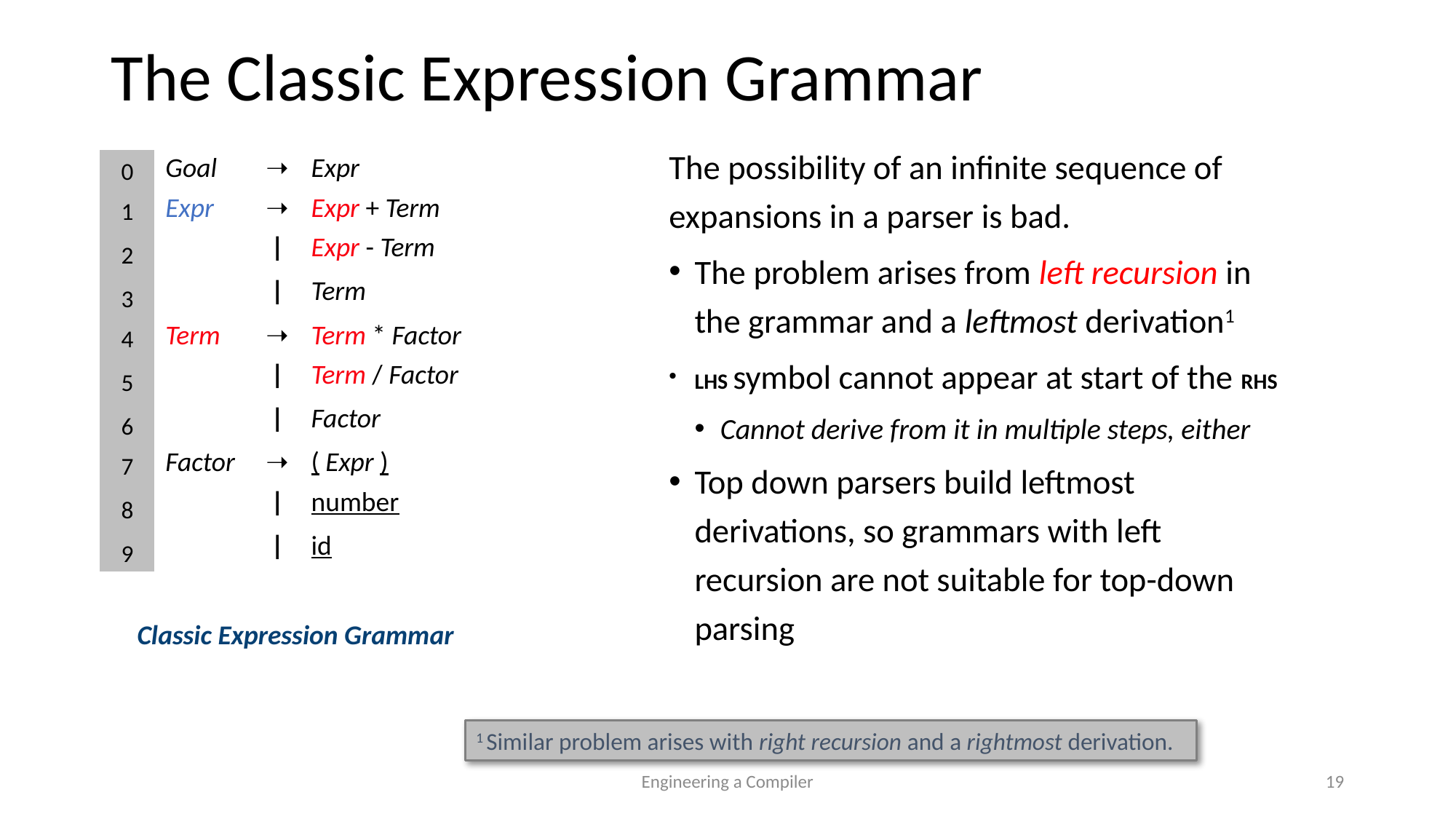

The Classic Expression Grammar
The possibility of an infinite sequence of expansions in a parser is bad.
The problem arises from left recursion in the grammar and a leftmost derivation1
LHS symbol cannot appear at start of the RHS
Cannot derive from it in multiple steps, either
Top down parsers build leftmost derivations, so grammars with left recursion are not suitable for top-down parsing
| 0 | Goal | ➝ | Expr |
| --- | --- | --- | --- |
| 1 | Expr | ➝ | Expr + Term |
| 2 |  | | | Expr - Term |
| 3 |  | | | Term |
| 4 | Term | ➝ | Term \* Factor |
| 5 |  | | | Term / Factor |
| 6 |  | | | Factor |
| 7 | Factor | ➝ | ( Expr ) |
| 8 |  | | | number |
| 9 |  | | | id |
Classic Expression Grammar
1 Similar problem arises with right recursion and a rightmost derivation.
Engineering a Compiler
19